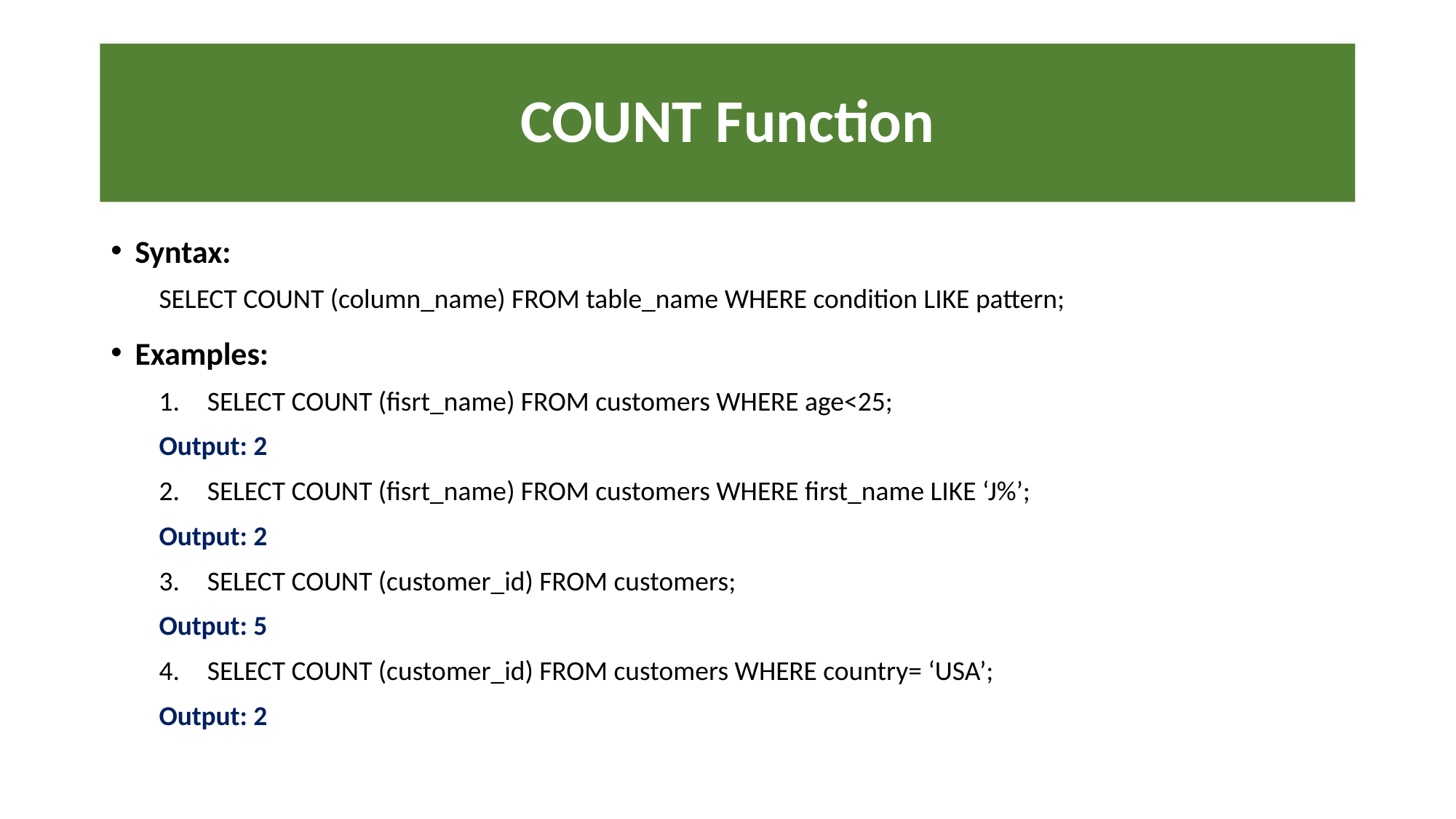

# COUNT Function
Syntax:
SELECT COUNT (column_name) FROM table_name WHERE condition LIKE pattern;
Examples:
SELECT COUNT (fisrt_name) FROM customers WHERE age<25;
Output: 2
SELECT COUNT (fisrt_name) FROM customers WHERE first_name LIKE ‘J%’;
Output: 2
SELECT COUNT (customer_id) FROM customers;
Output: 5
SELECT COUNT (customer_id) FROM customers WHERE country= ‘USA’;
Output: 2